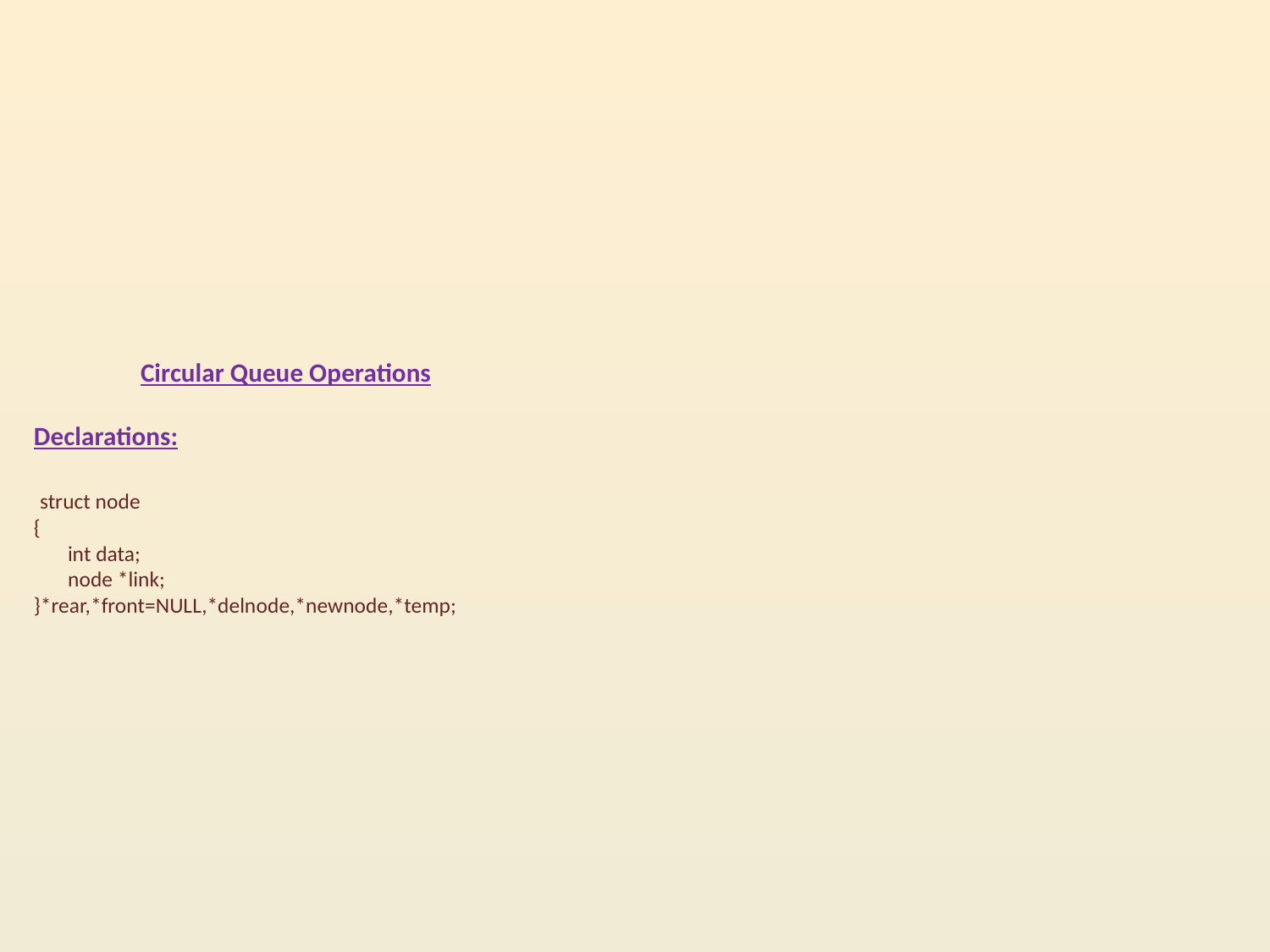

# Circular Queue Operations Declarations: struct node { int data; node *link; }*rear,*front=NULL,*delnode,*newnode,*temp;